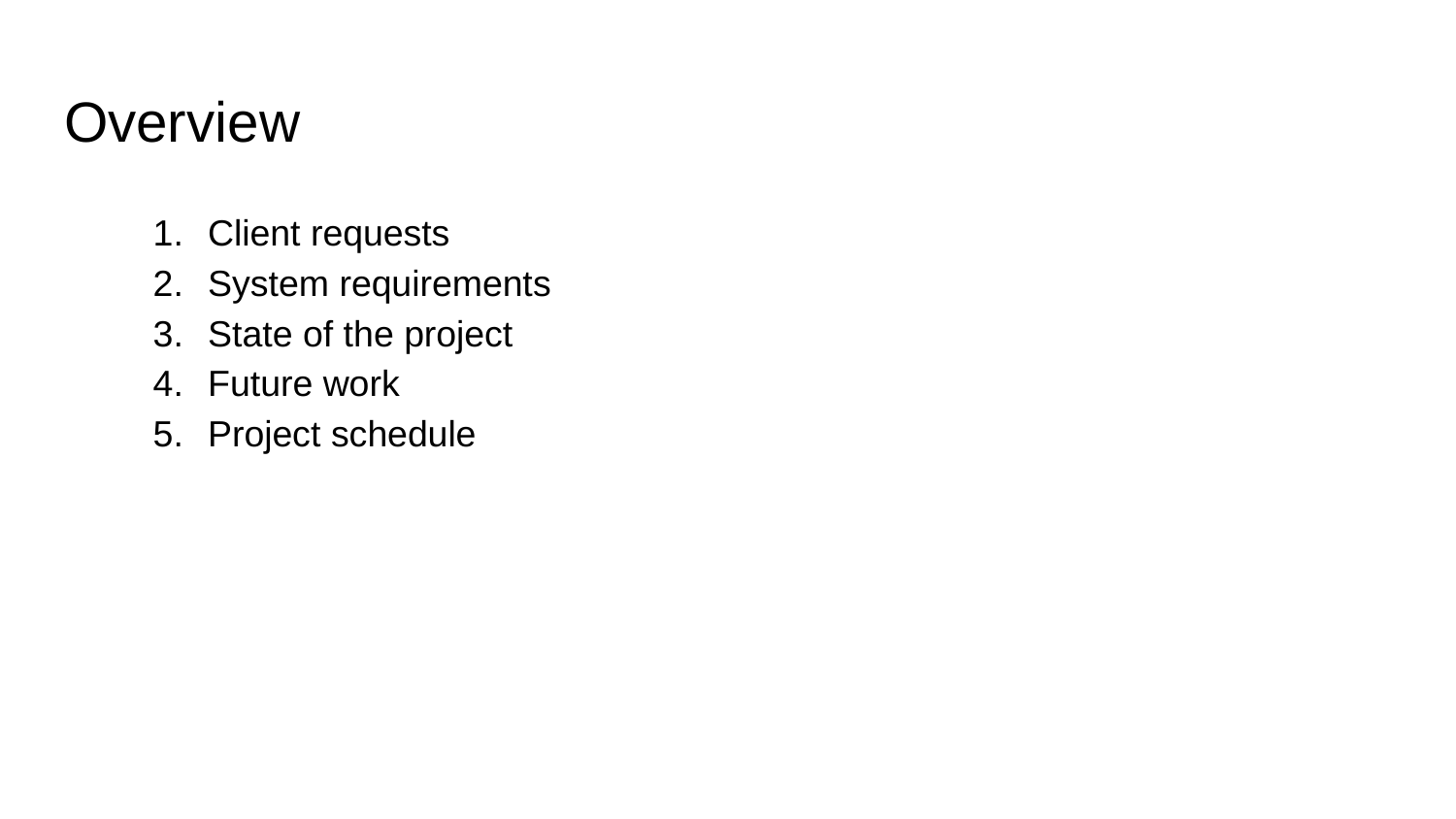

# Overview
Client requests
System requirements
State of the project
Future work
Project schedule